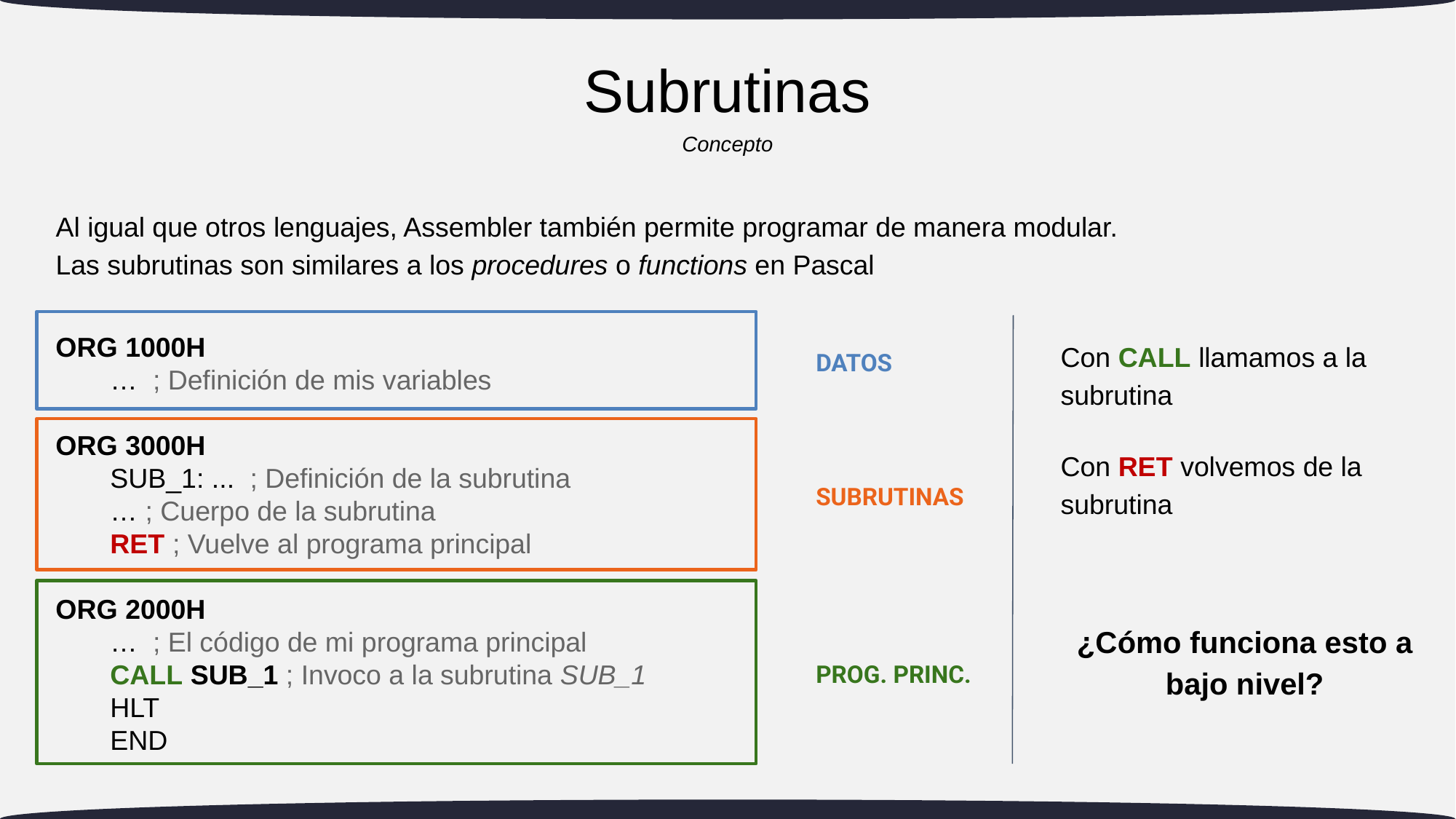

# Subrutinas
Concepto
Al igual que otros lenguajes, Assembler también permite programar de manera modular.
Las subrutinas son similares a los procedures o functions en Pascal

DATOS
ORG 1000H
…  ; Definición de mis variables

ORG 3000H
SUB_1: ...  ; Definición de la subrutina
… ; Cuerpo de la subrutina
RET ; Vuelve al programa principal

ORG 2000H
…  ; El código de mi programa principal
CALL SUB_1 ; Invoco a la subrutina SUB_1
HLT
END
Con CALL llamamos a la subrutina

SUBRUTINAS
Con RET volvemos de la subrutina

PROG. PRINC.
¿Cómo funciona esto a bajo nivel?